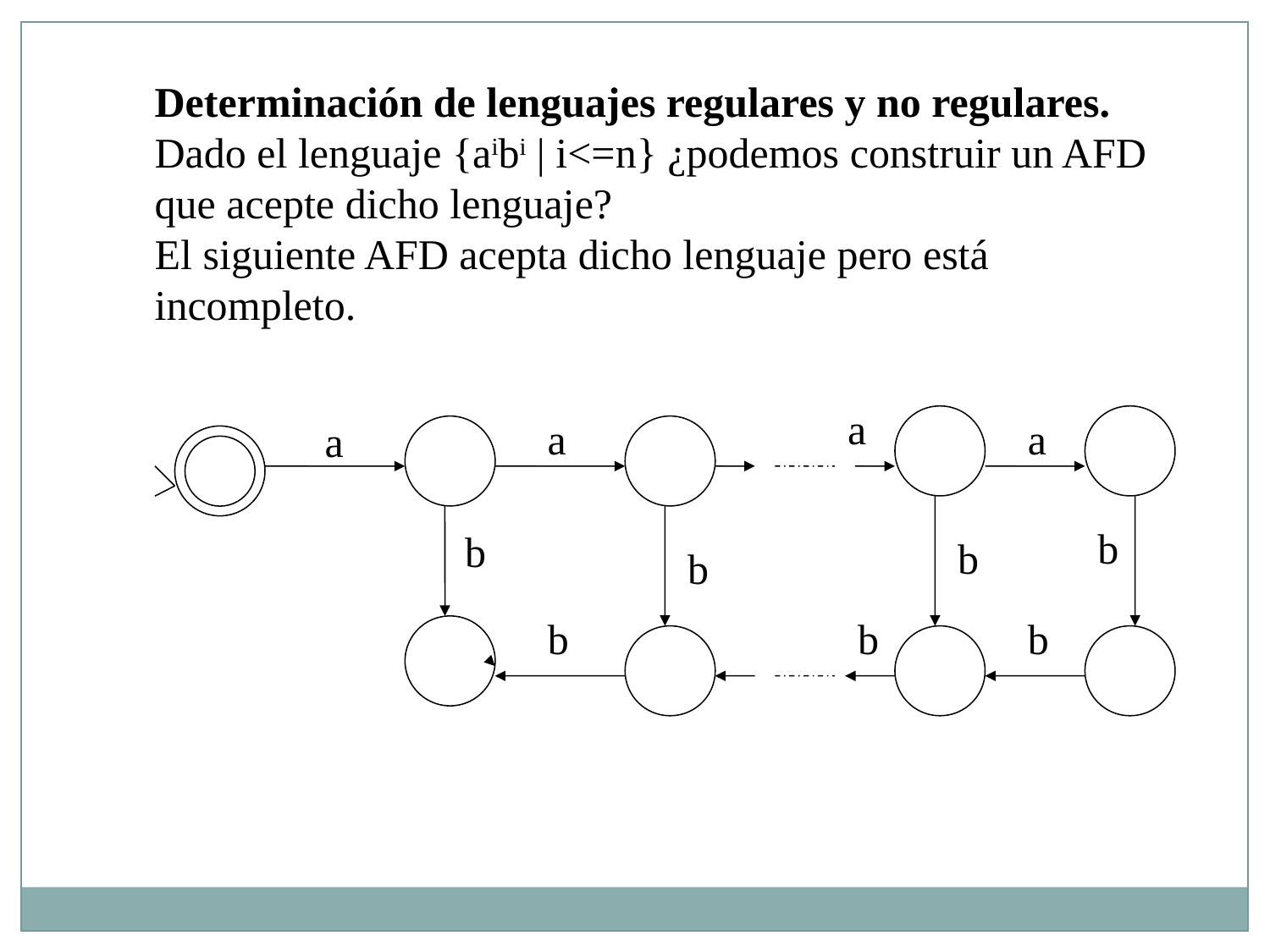

Determinación de lenguajes regulares y no regulares.
Dado el lenguaje {aibi | i<=n} ¿podemos construir un AFD que acepte dicho lenguaje?
El siguiente AFD acepta dicho lenguaje pero está incompleto.
a
a

a

a

b
b
b
b
b
b
b